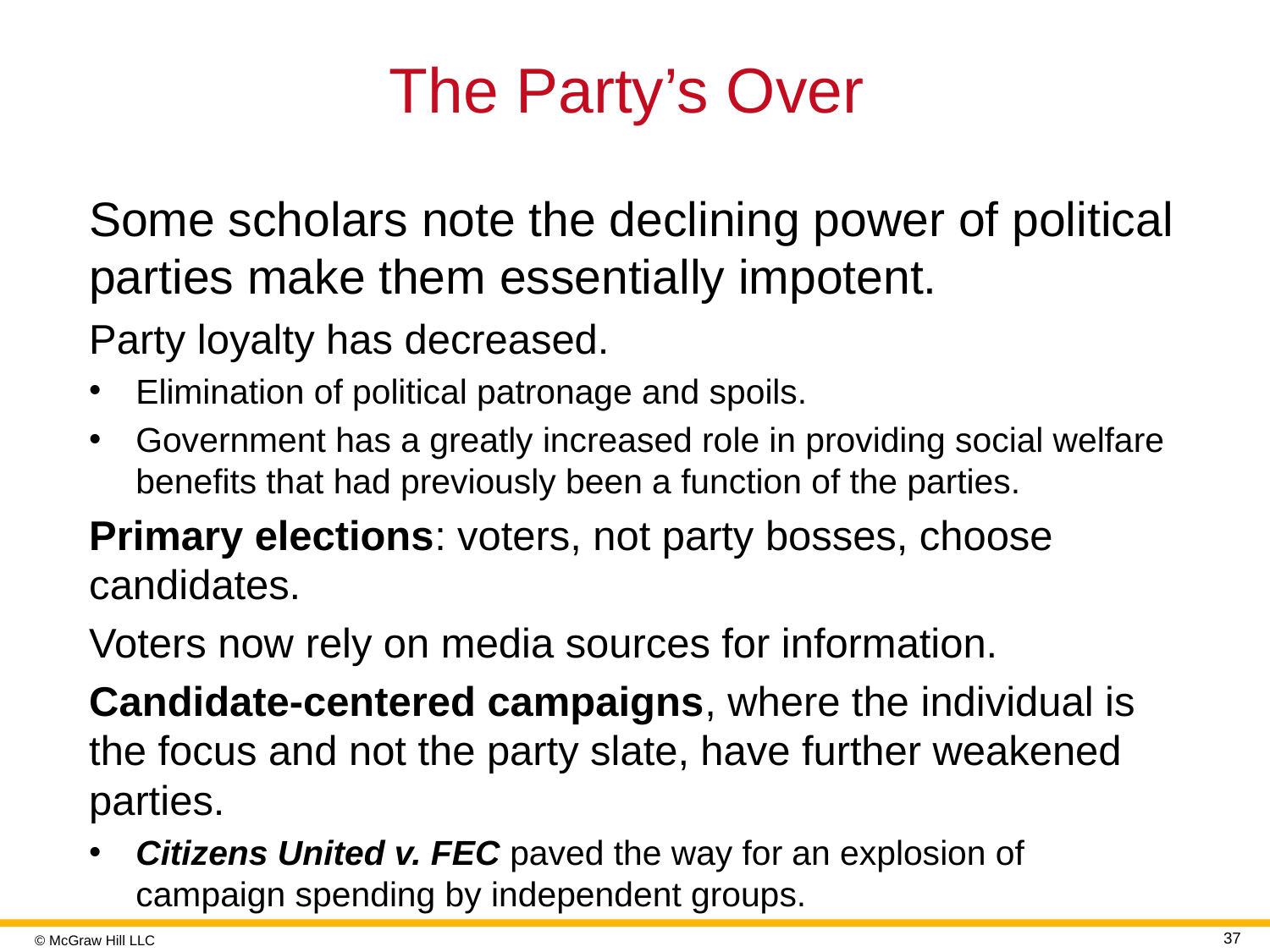

# The Party’s Over
Some scholars note the declining power of political parties make them essentially impotent.
Party loyalty has decreased.
Elimination of political patronage and spoils.
Government has a greatly increased role in providing social welfare benefits that had previously been a function of the parties.
Primary elections: voters, not party bosses, choose candidates.
Voters now rely on media sources for information.
Candidate-centered campaigns, where the individual is the focus and not the party slate, have further weakened parties.
Citizens United v. FEC paved the way for an explosion of campaign spending by independent groups.
37